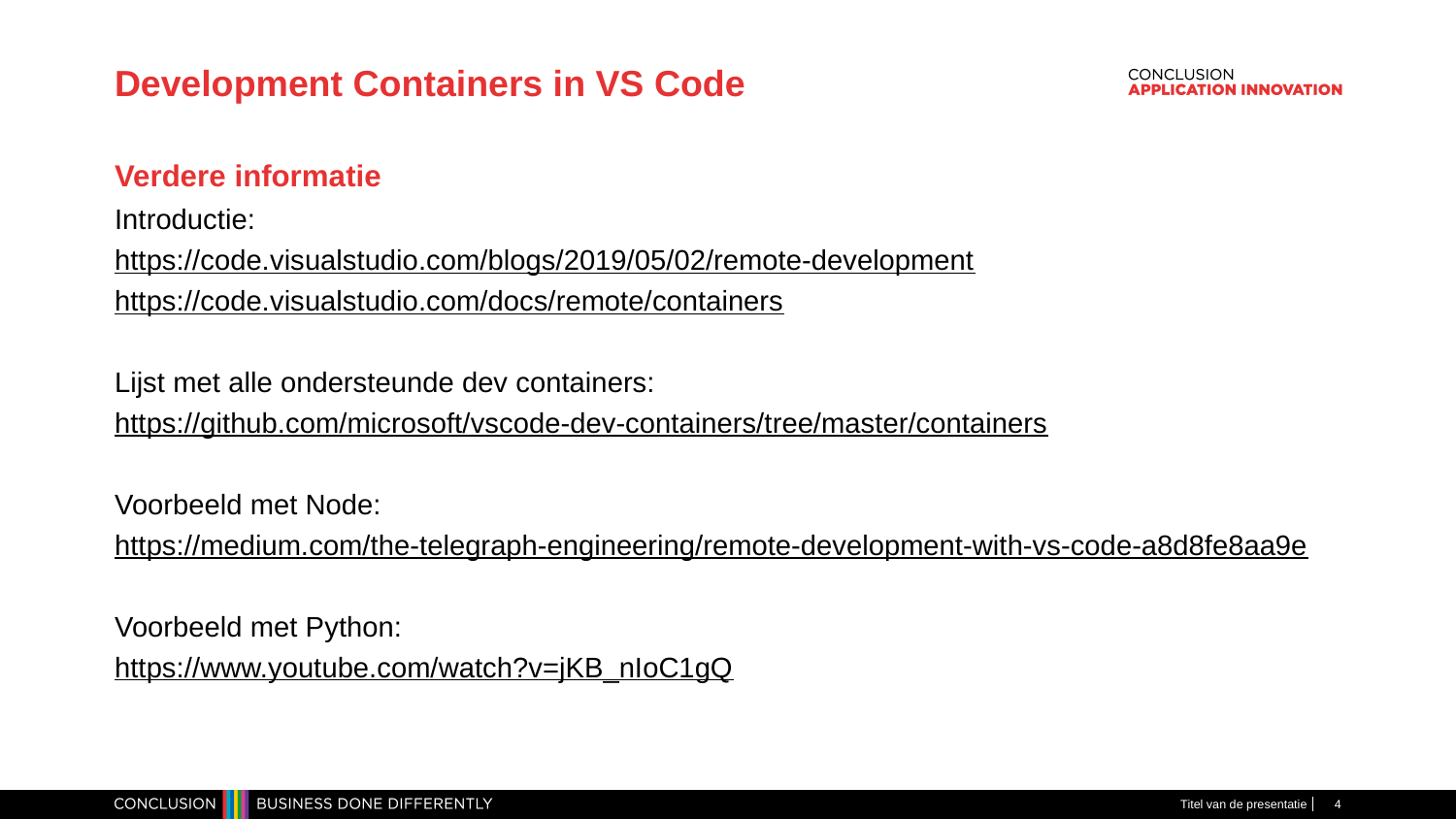

# Development Containers in VS Code
Verdere informatie
Introductie:
https://code.visualstudio.com/blogs/2019/05/02/remote-development
https://code.visualstudio.com/docs/remote/containers

Lijst met alle ondersteunde dev containers:
https://github.com/microsoft/vscode-dev-containers/tree/master/containers

Voorbeeld met Node:
https://medium.com/the-telegraph-engineering/remote-development-with-vs-code-a8d8fe8aa9e

Voorbeeld met Python:
https://www.youtube.com/watch?v=jKB_nIoC1gQ

Titel van de presentatie
4